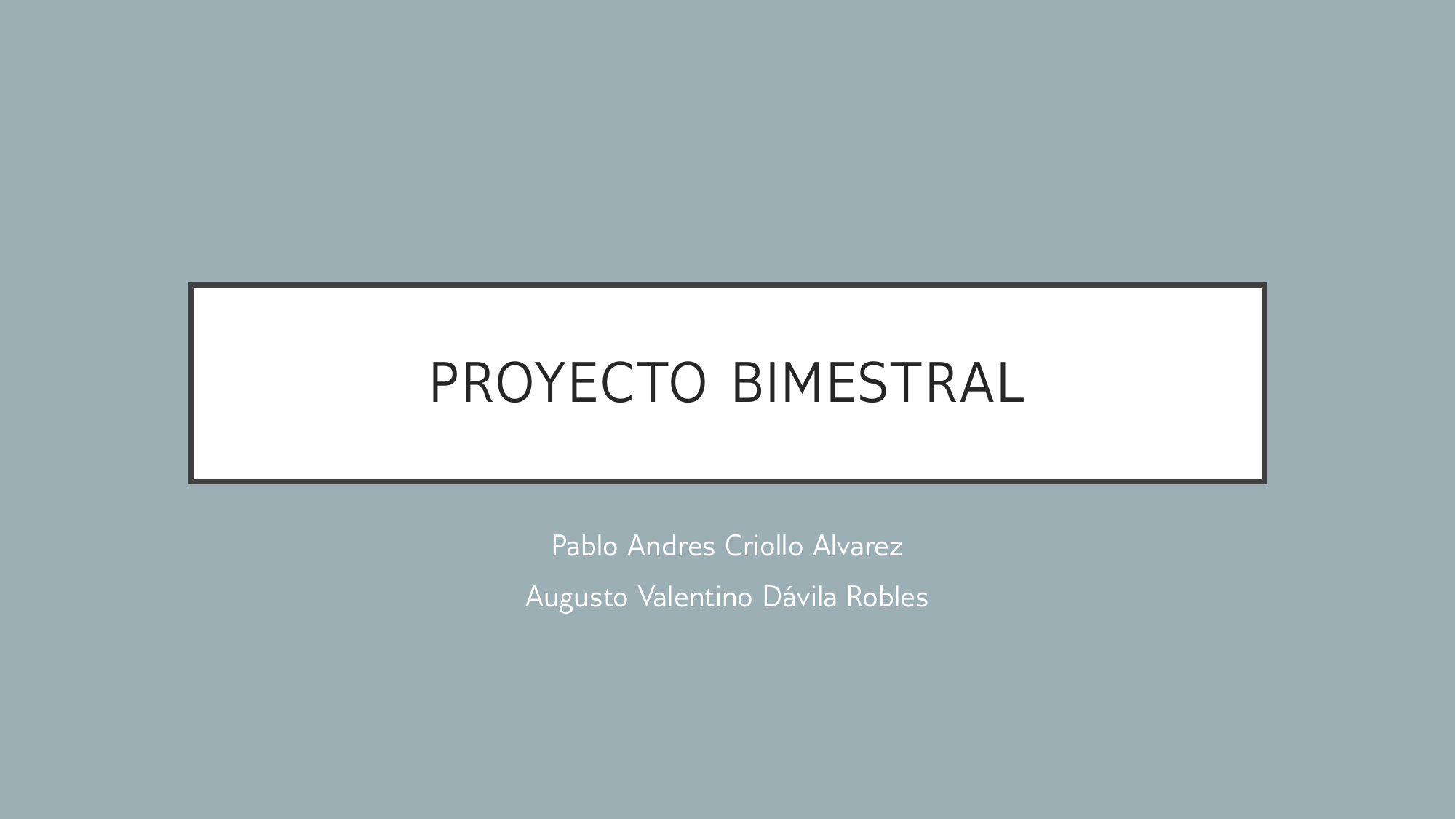

# Proyecto bimestral
Pablo Andres Criollo Alvarez
Augusto Valentino Dávila Robles